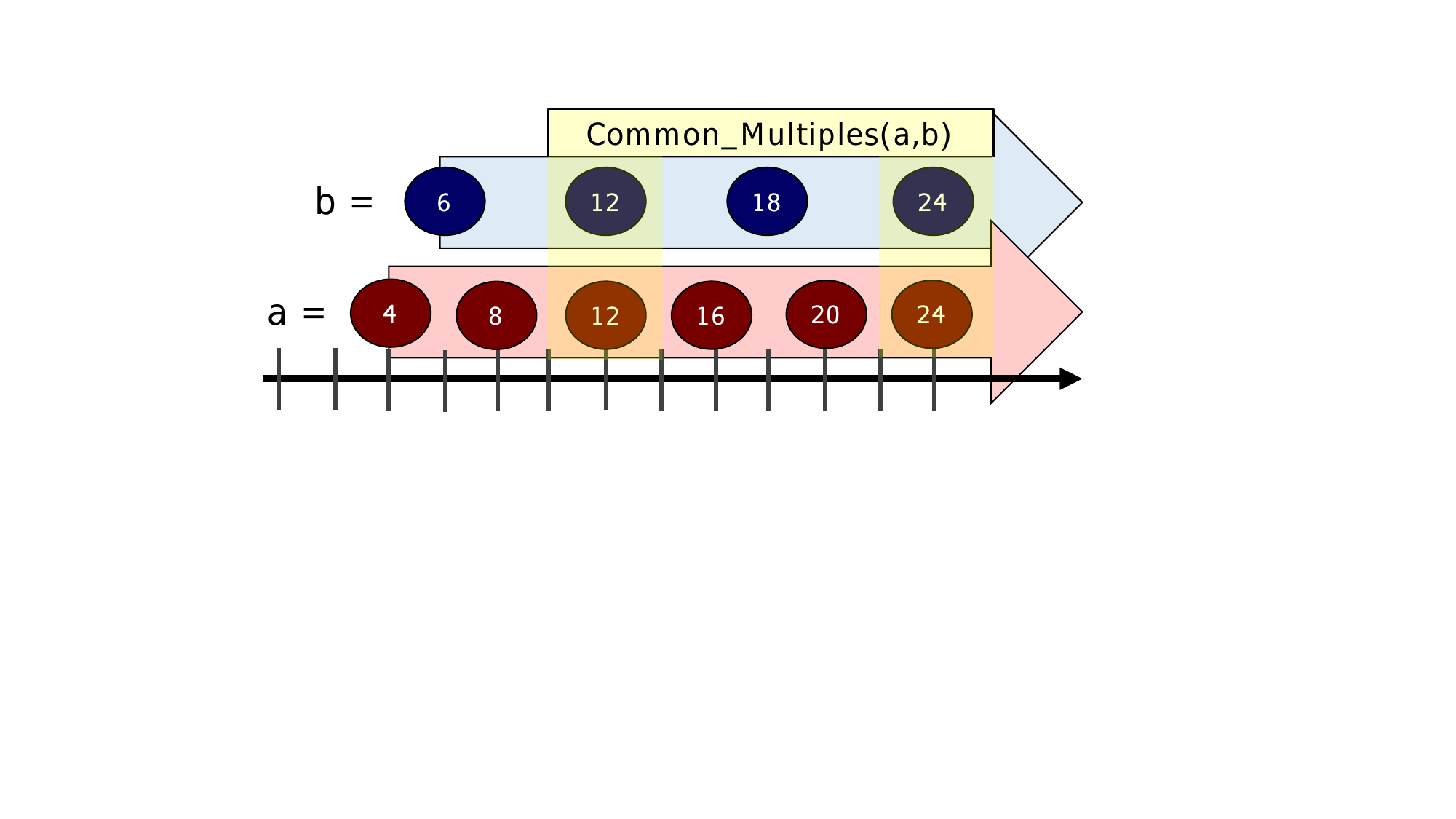

Common_Multiples(a,b)

24
6
12
18
b =

4
20
24
12
16
8
a =